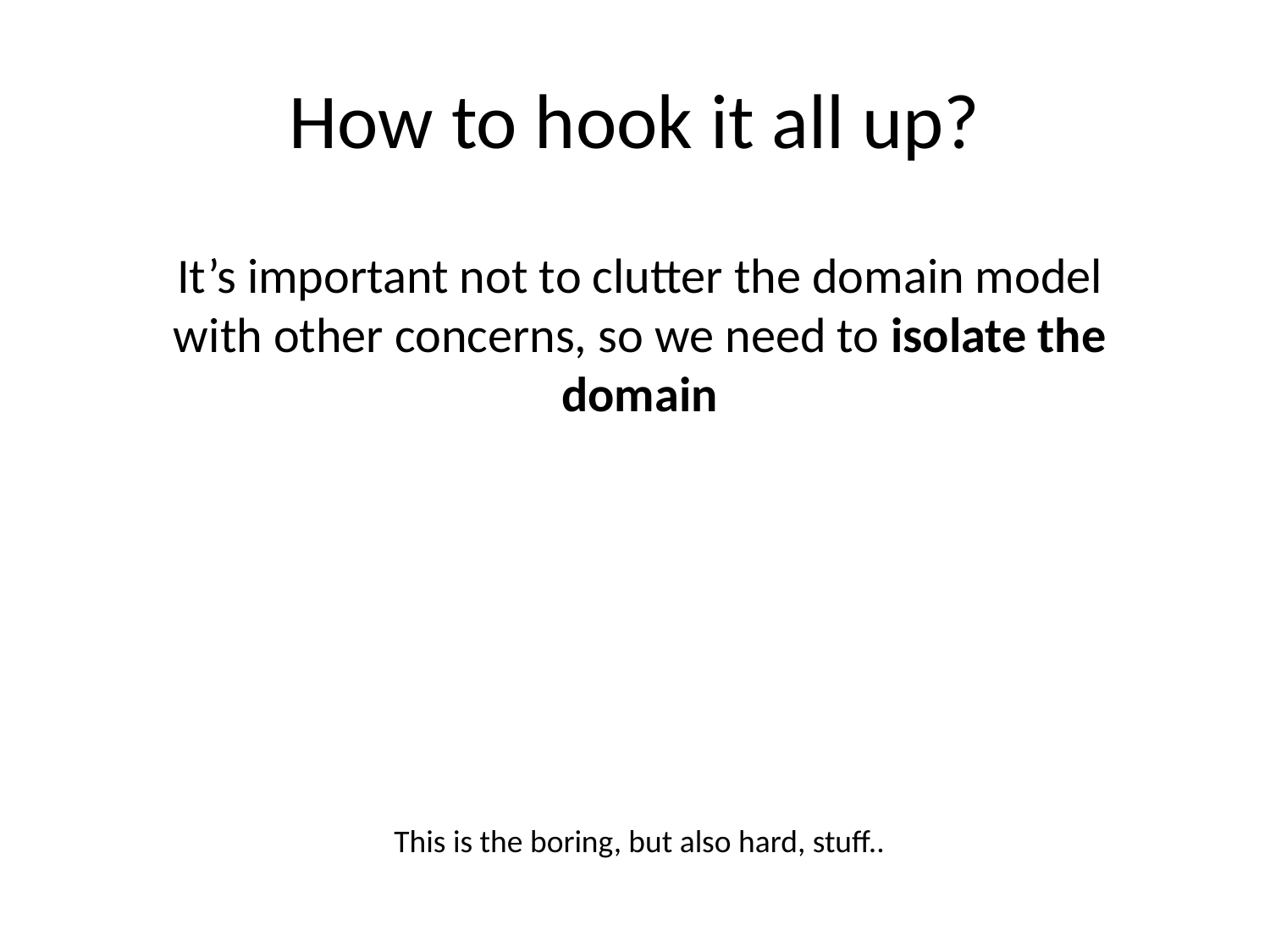

# How to hook it all up?
It’s important not to clutter the domain model with other concerns, so we need to isolate the domain
This is the boring, but also hard, stuff..